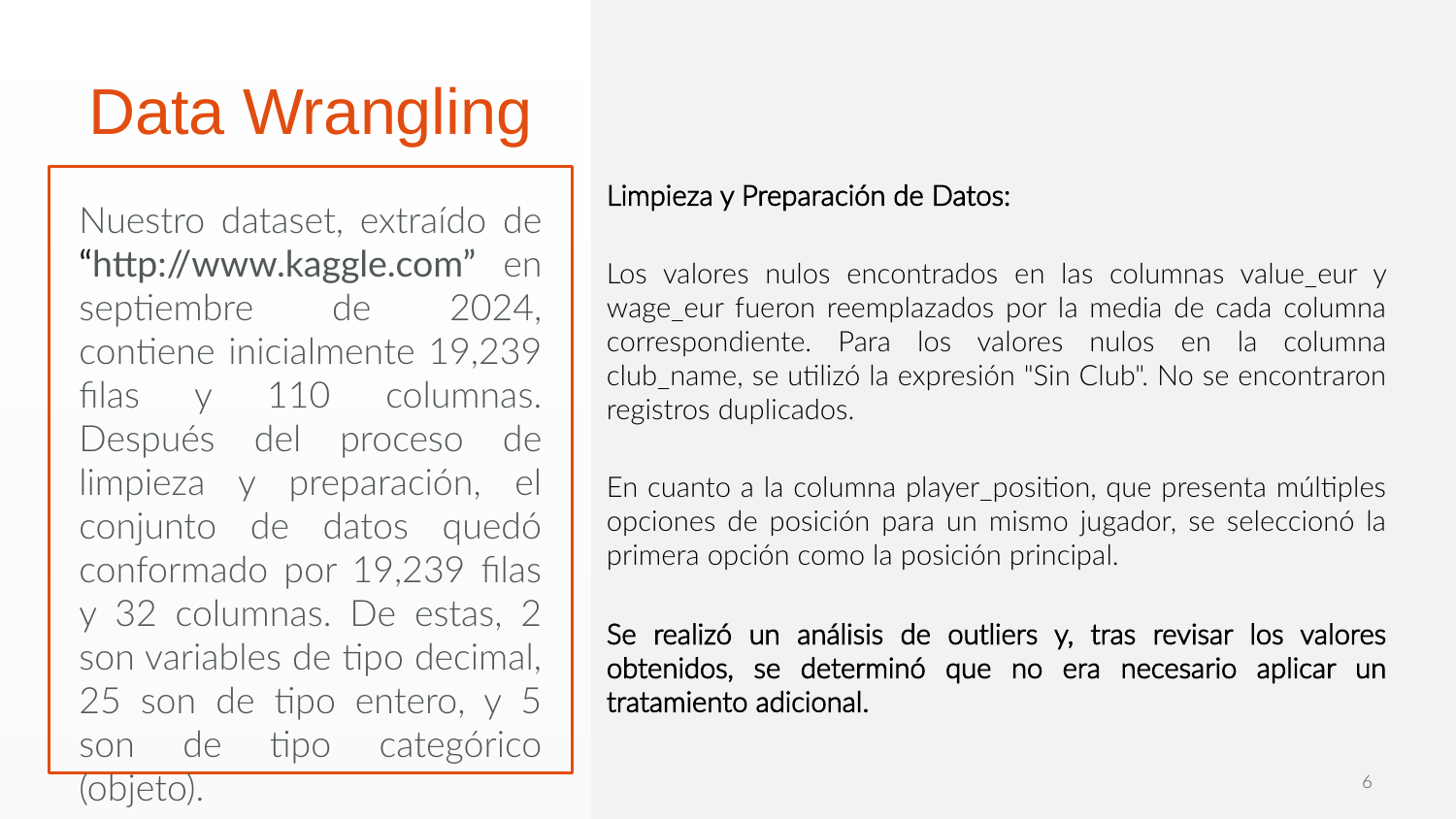

Data Wrangling
# Nuestro dataset, extraído de “http://www.kaggle.com” en septiembre de 2024, contiene inicialmente 19,239 filas y 110 columnas. Después del proceso de limpieza y preparación, el conjunto de datos quedó conformado por 19,239 filas y 32 columnas. De estas, 2 son variables de tipo decimal, 25 son de tipo entero, y 5 son de tipo categórico (objeto).
Limpieza y Preparación de Datos:
Los valores nulos encontrados en las columnas value_eur y wage_eur fueron reemplazados por la media de cada columna correspondiente. Para los valores nulos en la columna club_name, se utilizó la expresión "Sin Club". No se encontraron registros duplicados.
En cuanto a la columna player_position, que presenta múltiples opciones de posición para un mismo jugador, se seleccionó la primera opción como la posición principal.
Se realizó un análisis de outliers y, tras revisar los valores obtenidos, se determinó que no era necesario aplicar un tratamiento adicional.

6